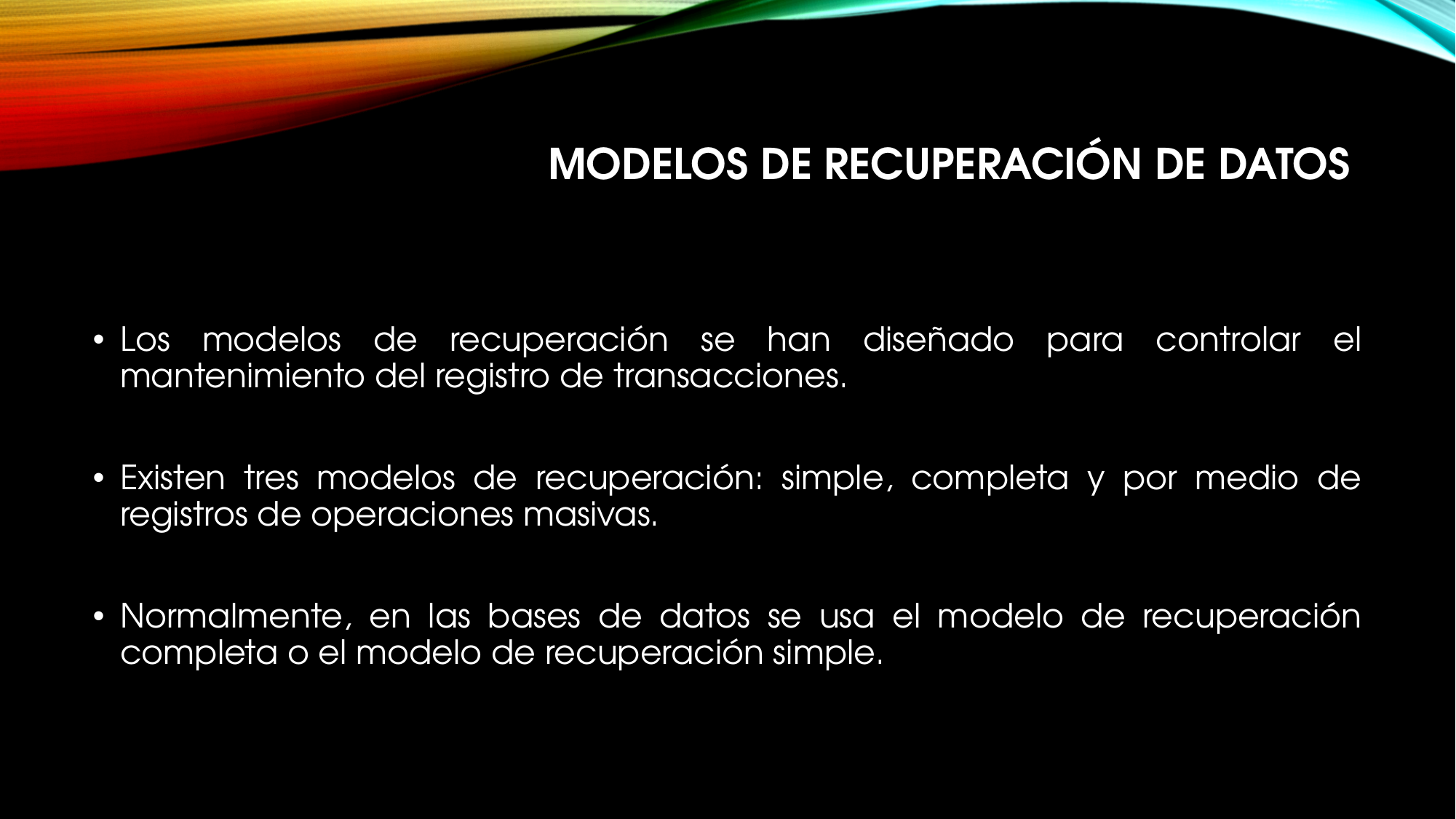

# MODELOS DE RECUPERACIÓN DE DATOS

Los modelos de recuperación se han diseñado para controlar el mantenimiento del registro de transacciones.

Existen tres modelos de recuperación: simple, completa y por medio de registros de operaciones masivas.

Normalmente, en las bases de datos se usa el modelo de recuperación completa o el modelo de recuperación simple.